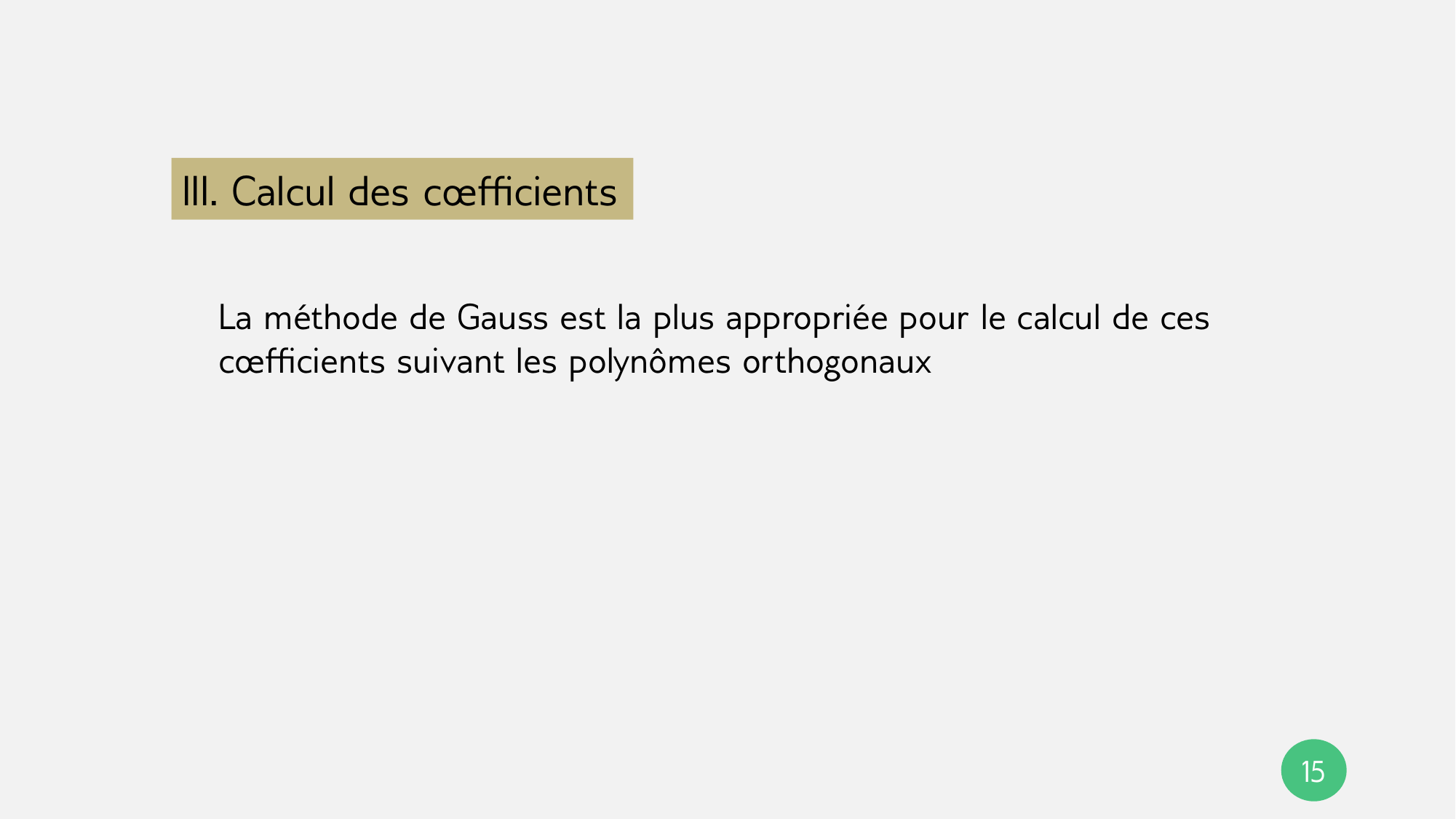

III. Calcul des coefficients
La méthode de Gauss est la plus appropriée pour le calcul de ces coefficients suivant les polynômes orthogonaux

15